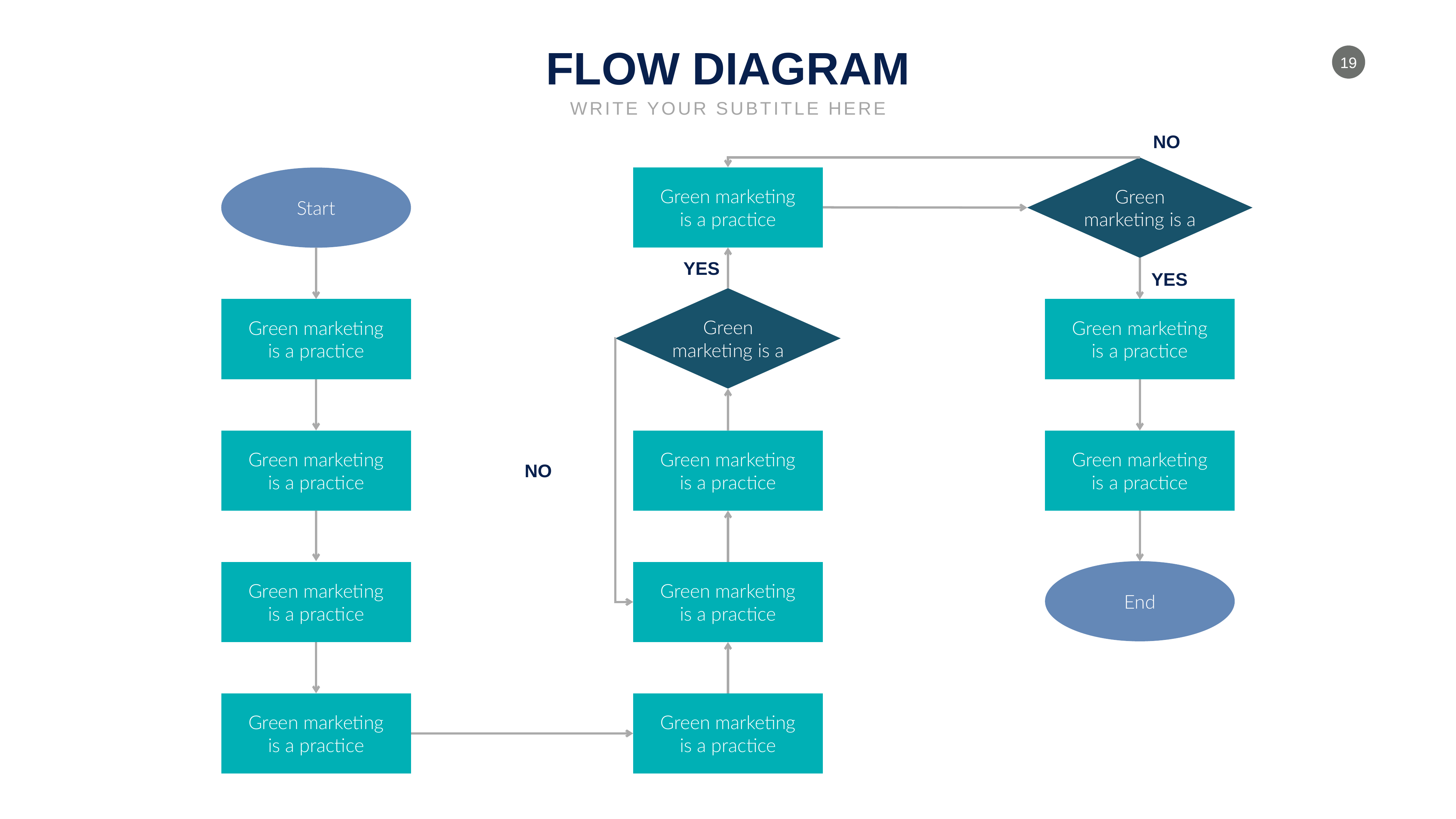

FLOW DIAGRAM
WRITE YOUR SUBTITLE HERE
NO

Green marketing is a practice
Green marketing is a
Start
YES
YES

Green marketing is a
Green marketing is a practice
Green marketing is a practice

Green marketing is a practice
Green marketing is a practice
Green marketing is a practice
NO

Green marketing is a practice
Green marketing is a practice
End

Green marketing is a practice
Green marketing is a practice